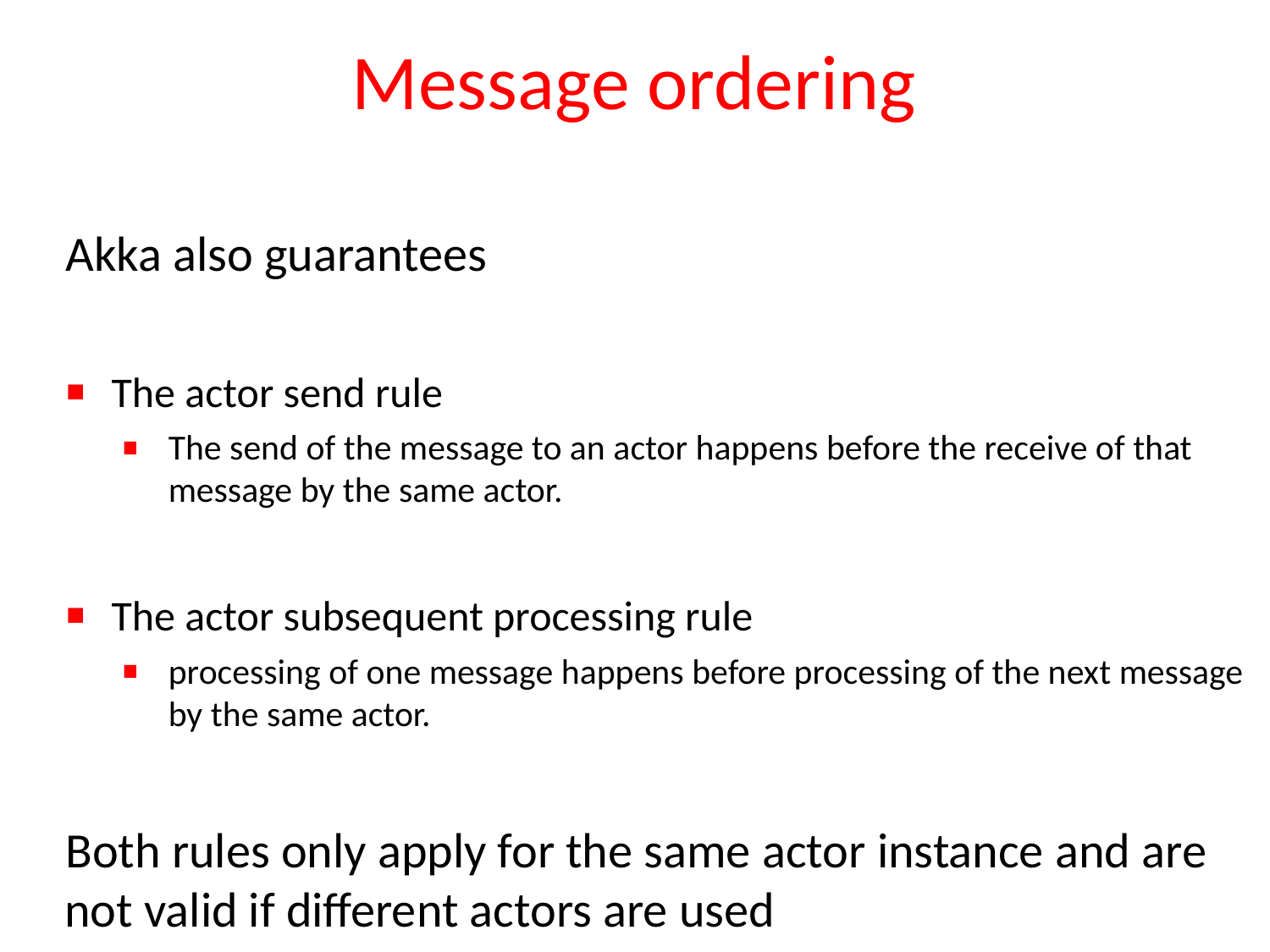

# Message ordering
Akka also guarantees

The actor send rule
The send of the message to an actor happens before the receive of that message by the same actor.

The actor subsequent processing rule
processing of one message happens before processing of the next message by the same actor.

Both rules only apply for the same actor instance and are not valid if different actors are used